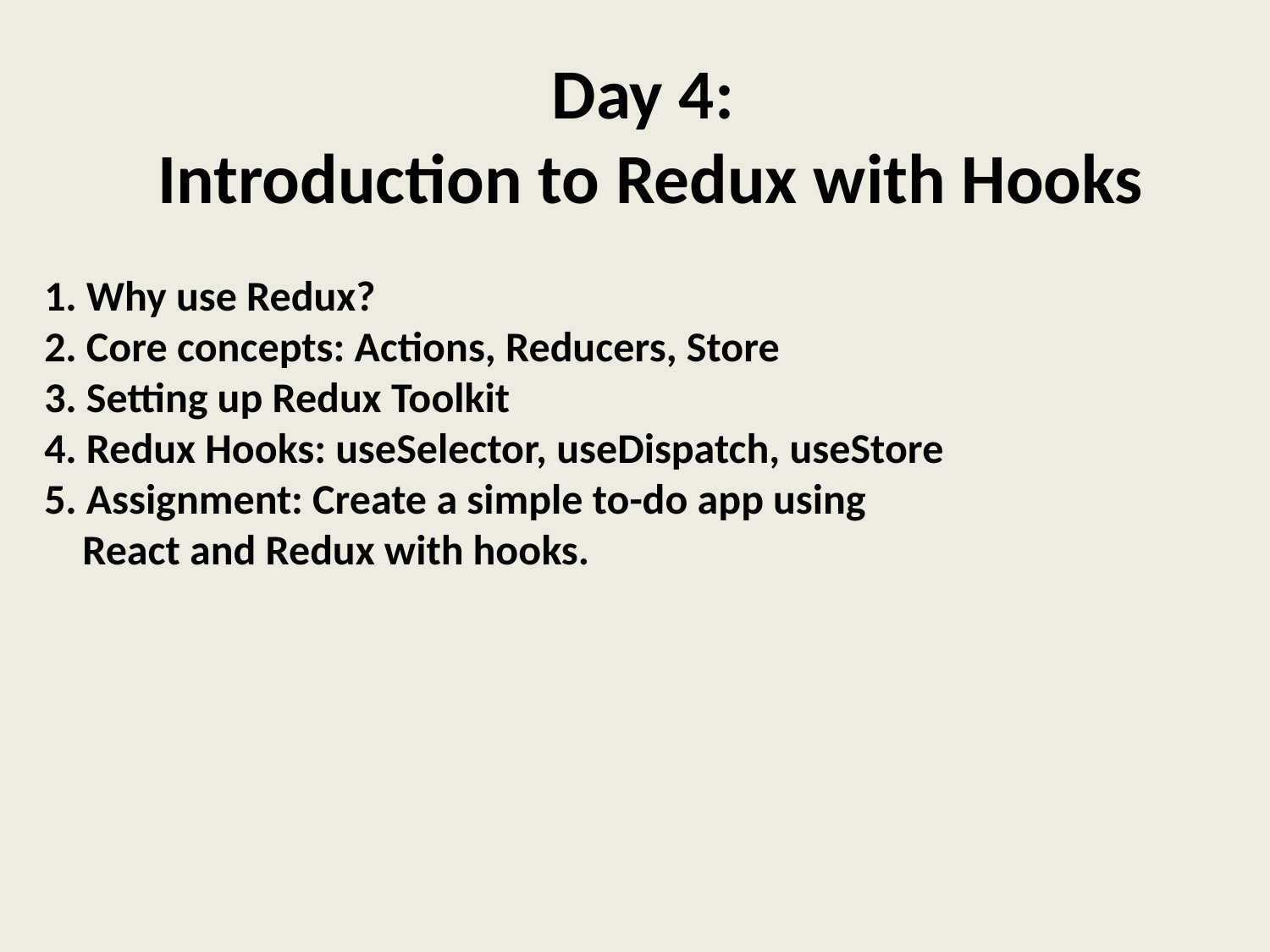

Day 4:
Introduction to Redux with Hooks

1. Why use Redux?
2. Core concepts: Actions, Reducers, Store
3. Setting up Redux Toolkit
4. Redux Hooks: useSelector, useDispatch, useStore
5. Assignment: Create a simple to-do app using
    React and Redux with hooks.